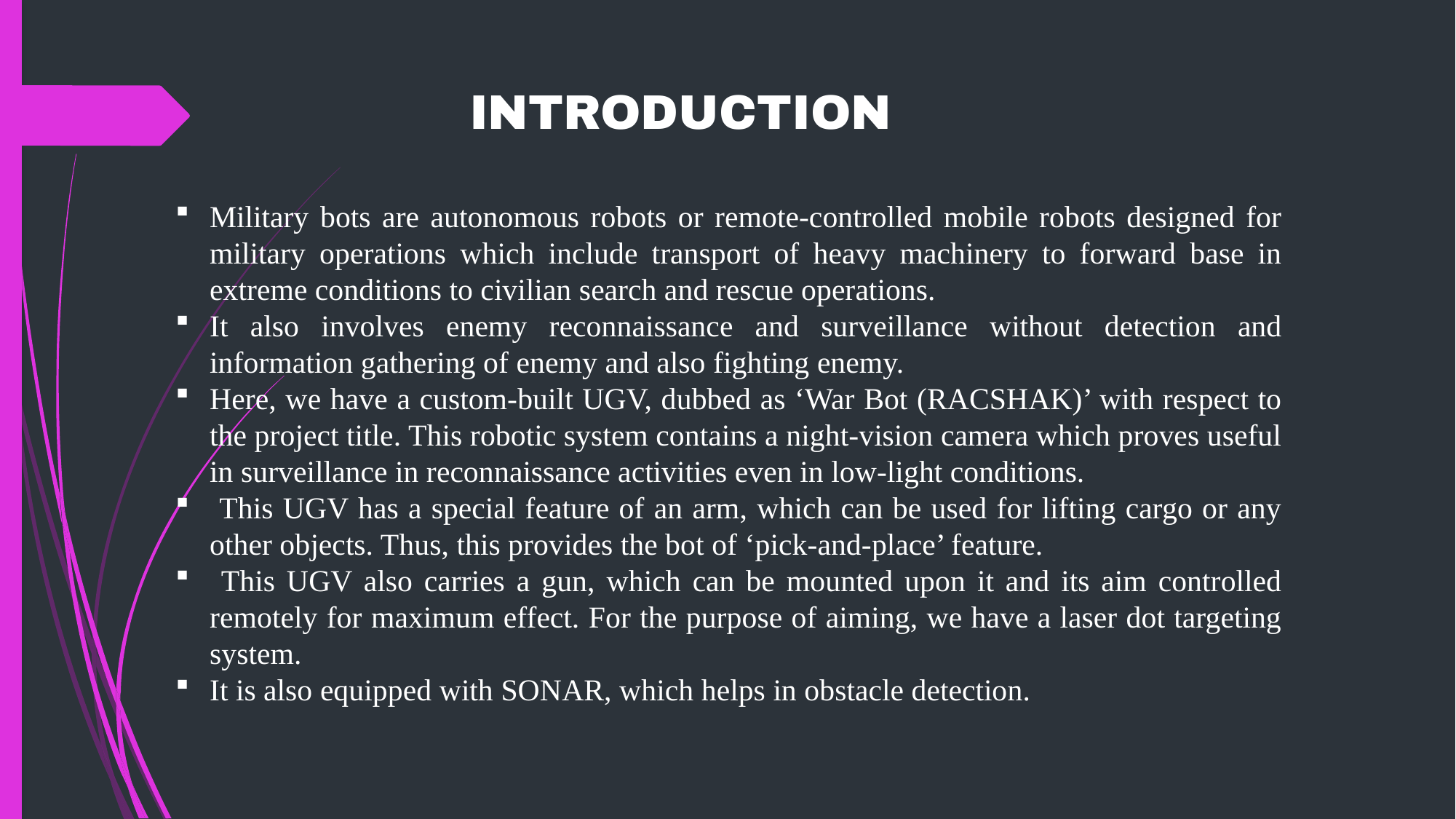

INTRODUCTION
Military bots are autonomous robots or remote-controlled mobile robots designed for military operations which include transport of heavy machinery to forward base in extreme conditions to civilian search and rescue operations.
It also involves enemy reconnaissance and surveillance without detection and information gathering of enemy and also fighting enemy.
Here, we have a custom-built UGV, dubbed as ‘War Bot (RACSHAK)’ with respect to the project title. This robotic system contains a night-vision camera which proves useful in surveillance in reconnaissance activities even in low-light conditions.
 This UGV has a special feature of an arm, which can be used for lifting cargo or any other objects. Thus, this provides the bot of ‘pick-and-place’ feature.
 This UGV also carries a gun, which can be mounted upon it and its aim controlled remotely for maximum effect. For the purpose of aiming, we have a laser dot targeting system.
It is also equipped with SONAR, which helps in obstacle detection.